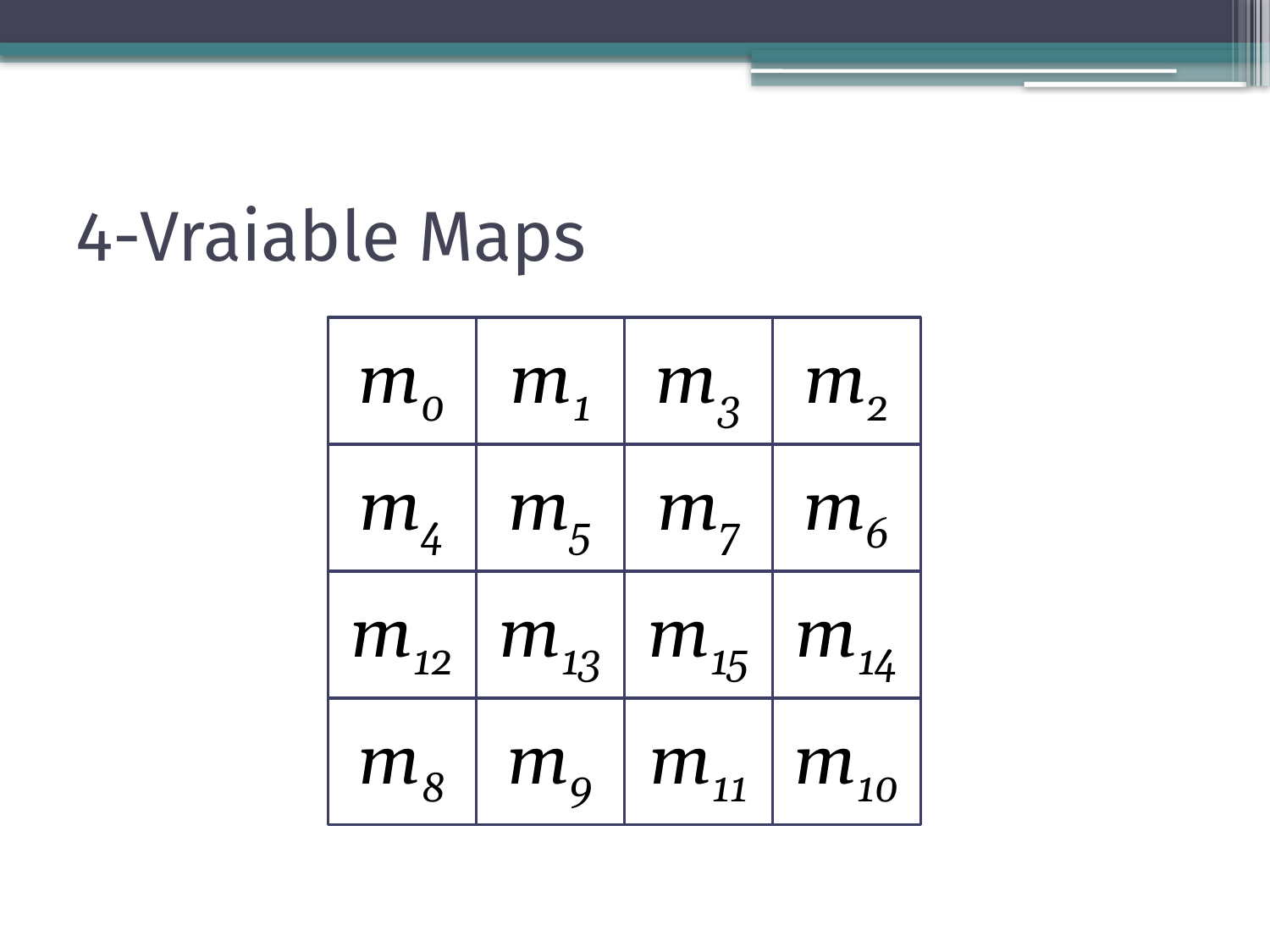

# 4-Vraiable Maps
m0
m1
m3
m2
m4
m5
m7
m6
m12
m13
m15
m14
m8
m9
m11
m10